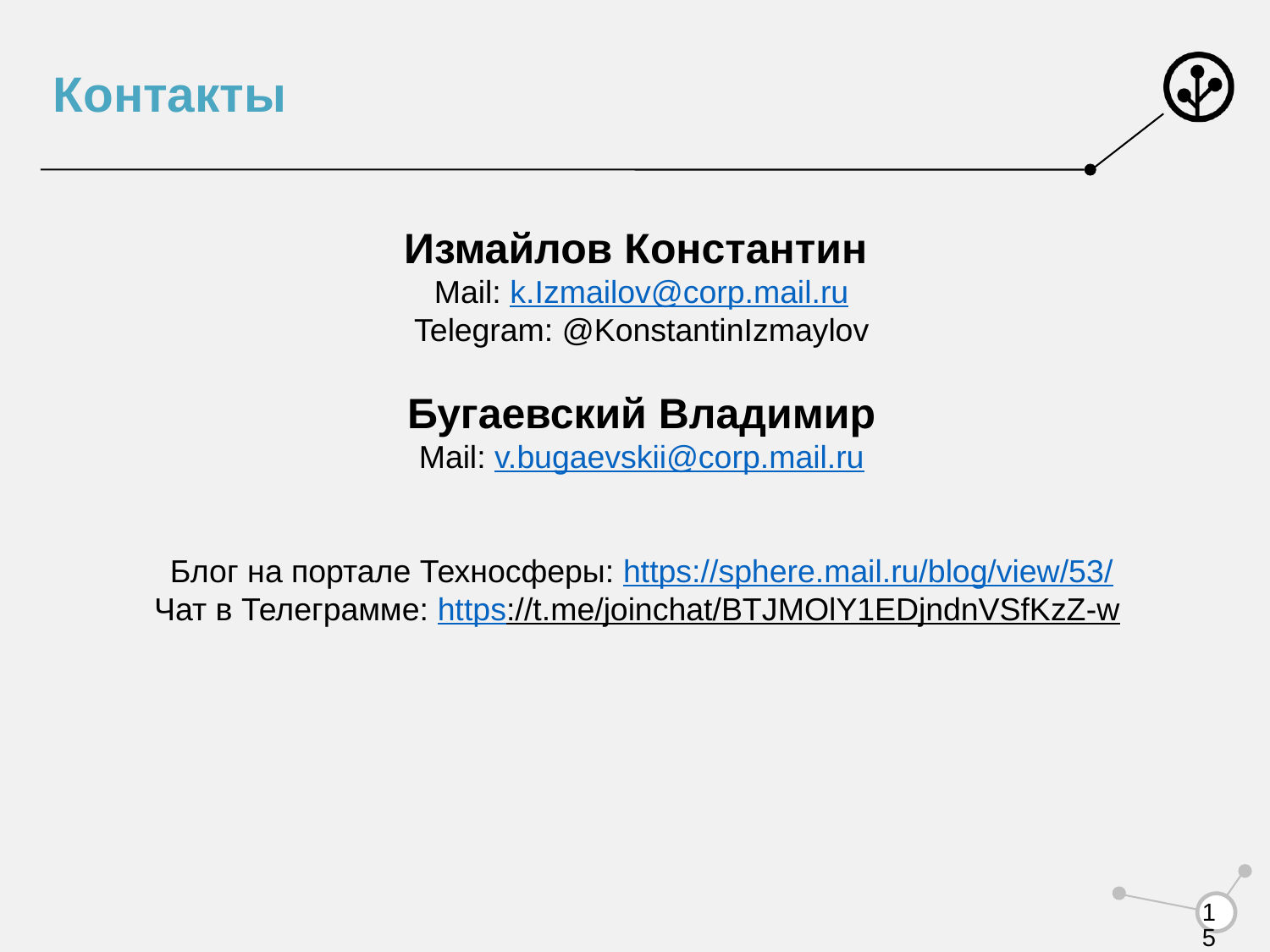

# Контакты
Измайлов Константин
Mail: k.Izmailov@corp.mail.ru
Telegram: @KonstantinIzmaylov

Бугаевский Владимир
Mail: v.bugaevskii@corp.mail.ru

Блог на портале Техносферы: https://sphere.mail.ru/blog/view/53/
Чат в Телеграмме: https://t.me/joinchat/BTJMOlY1EDjndnVSfKzZ-w
15